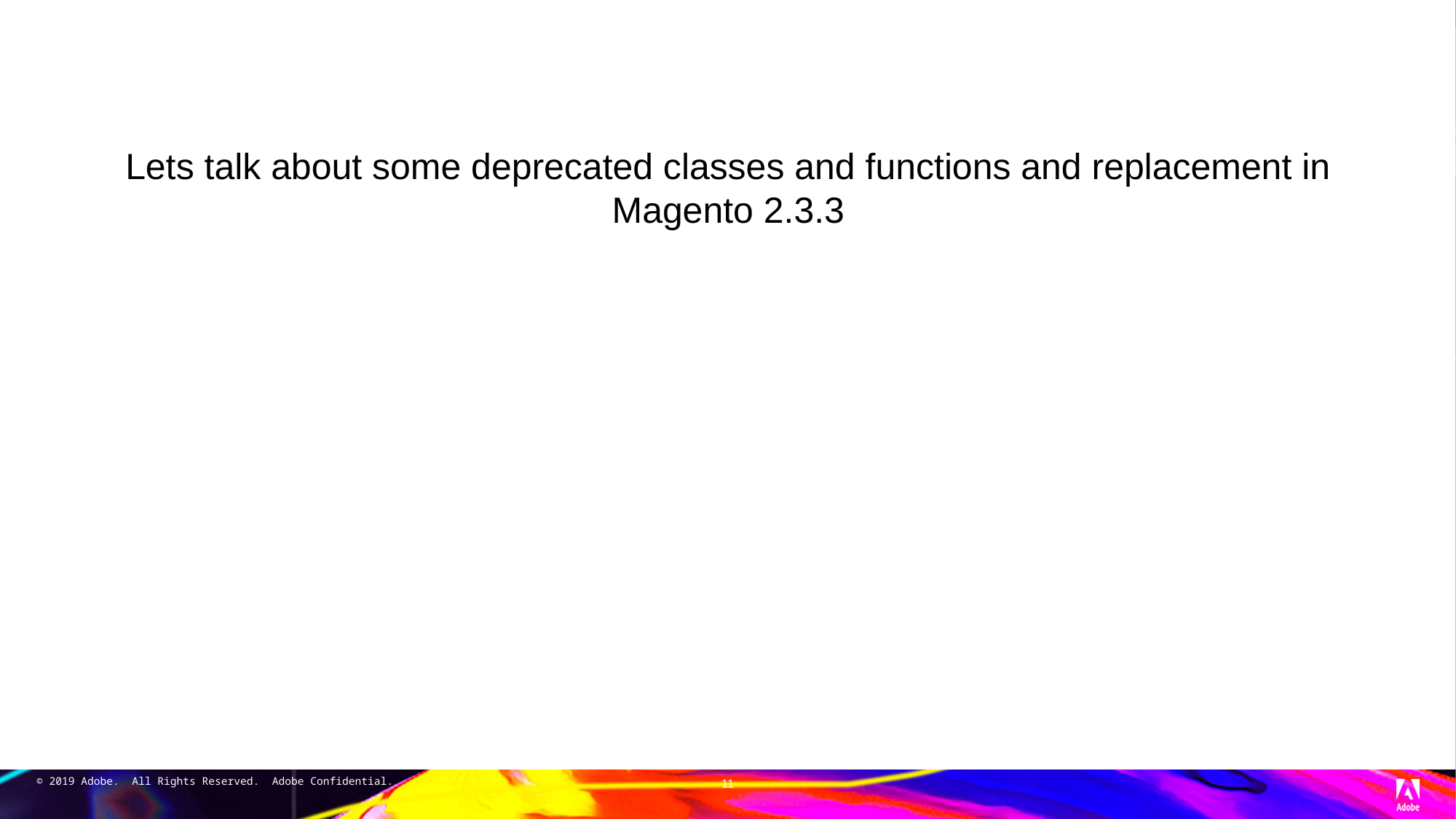

Lets talk about some deprecated classes and functions and replacement in Magento 2.3.3
11